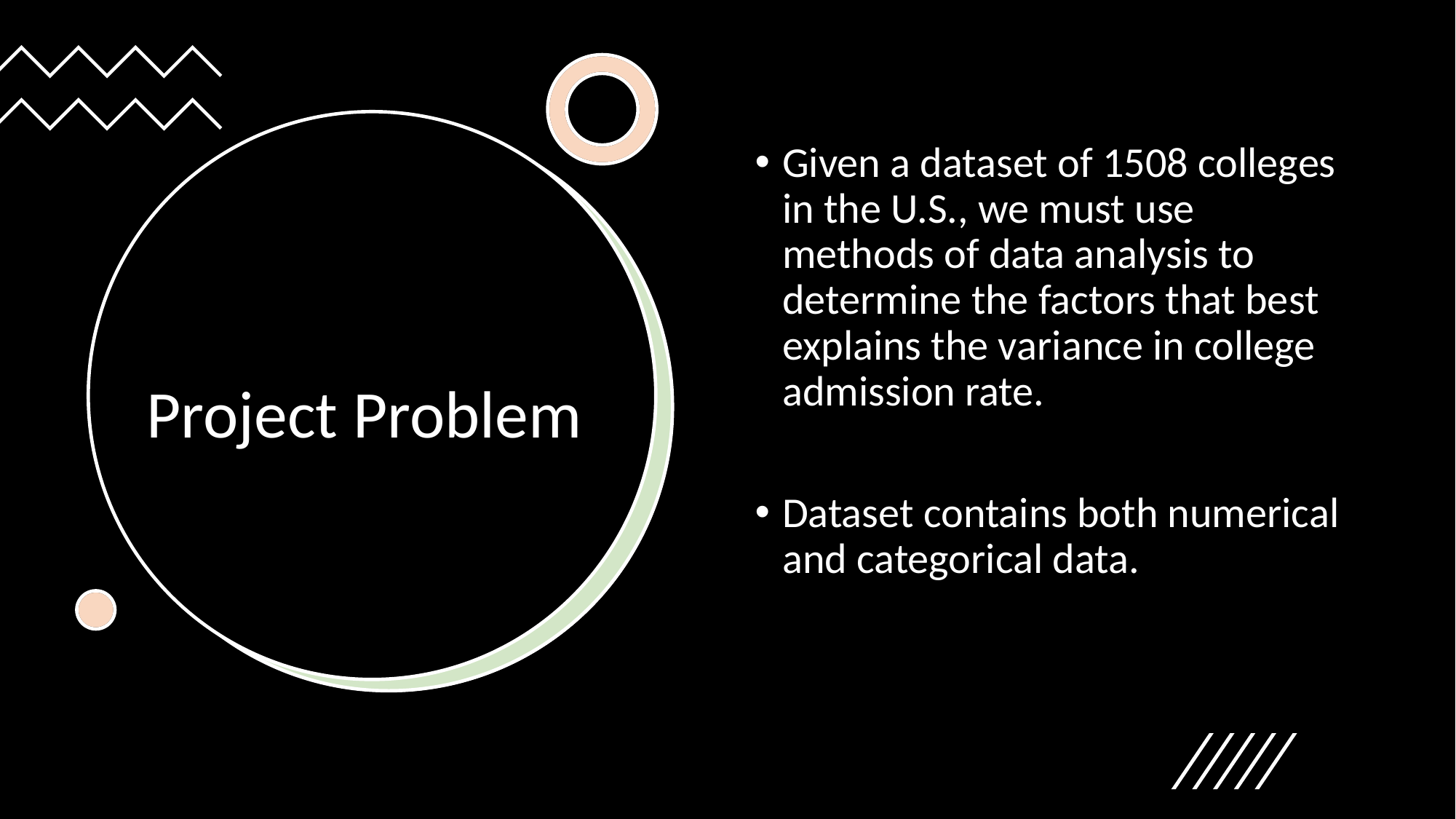

Given a dataset of 1508 colleges in the U.S., we must use methods of data analysis to determine the factors that best explains the variance in college admission rate.

Dataset contains both numerical and categorical data.
# Project Problem